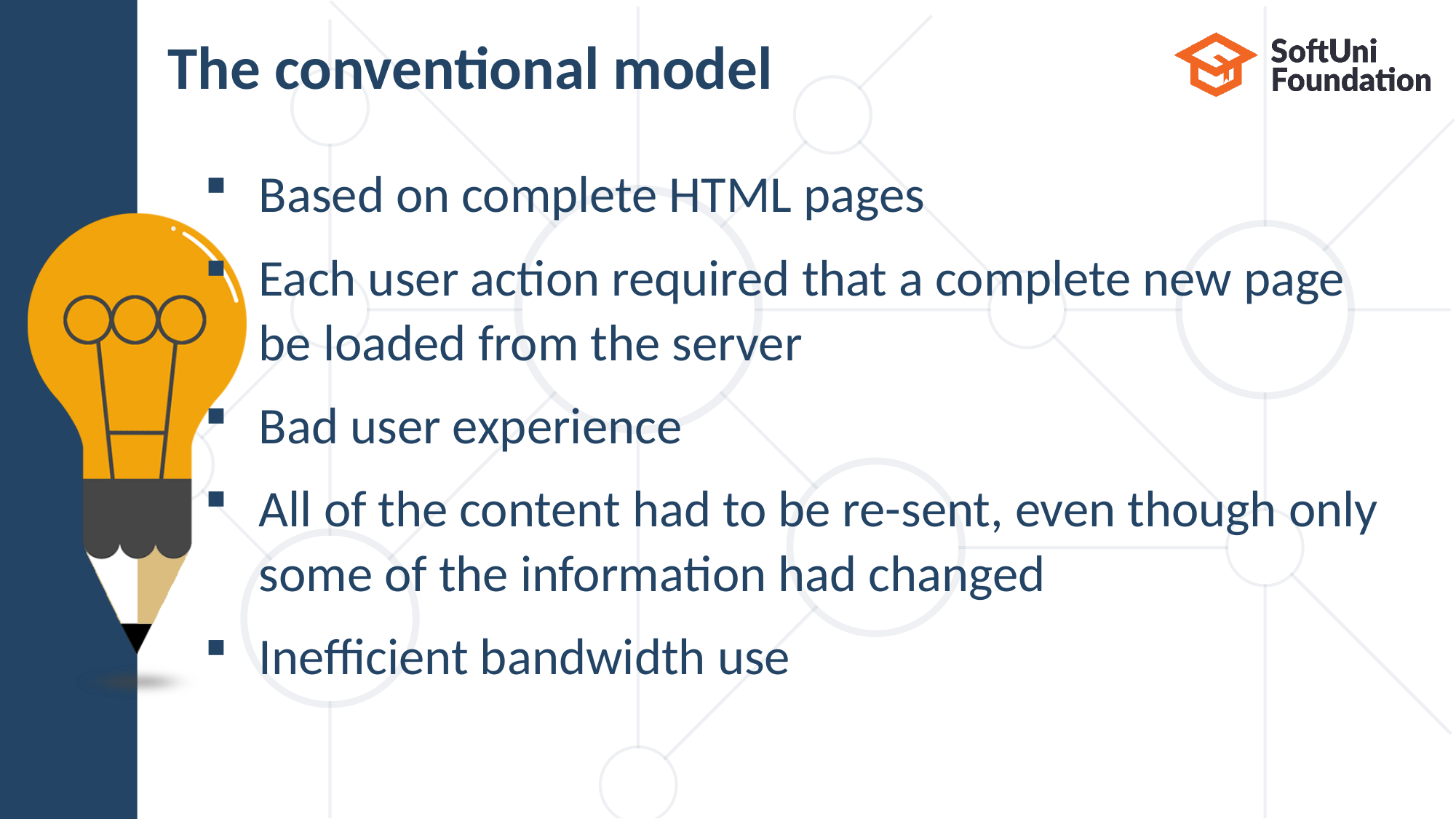

# The conventional model
Based on complete HTML pages
Each user action required that a complete new page
be loaded from the server
Bad user experience
All of the content had to be re-sent, even though only some of the information had changed
Inefficient bandwidth use